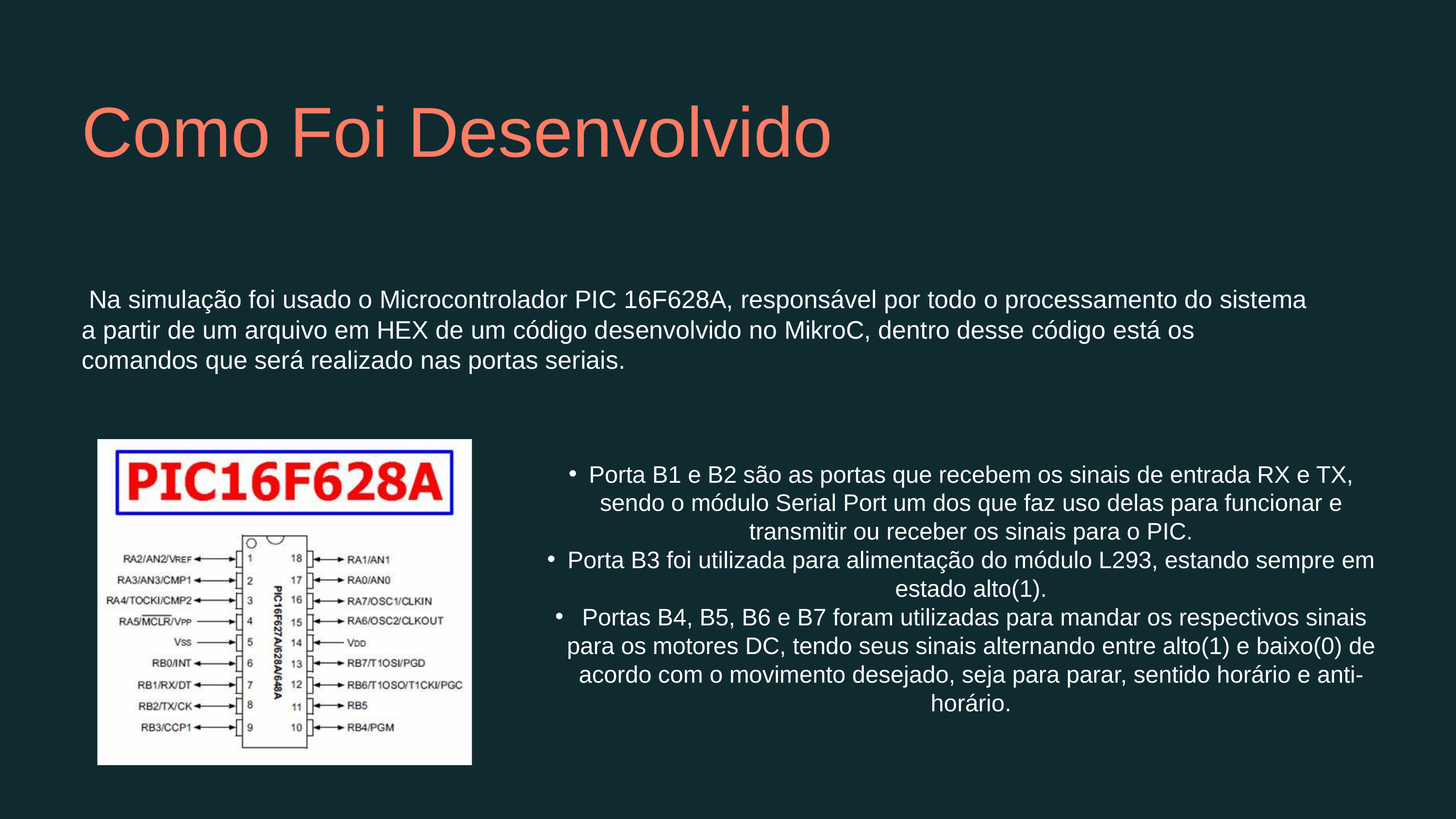

Como Foi Desenvolvido

 Na simulação foi usado o Microcontrolador PIC 16F628A, responsável por todo o processamento do sistema a partir de um arquivo em HEX de um código desenvolvido no MikroC, dentro desse código está os comandos que será realizado nas portas seriais.

Porta B1 e B2 são as portas que recebem os sinais de entrada RX e TX, sendo o módulo Serial Port um dos que faz uso delas para funcionar e transmitir ou receber os sinais para o PIC.
Porta B3 foi utilizada para alimentação do módulo L293, estando sempre em estado alto(1).
 Portas B4, B5, B6 e B7 foram utilizadas para mandar os respectivos sinais para os motores DC, tendo seus sinais alternando entre alto(1) e baixo(0) de acordo com o movimento desejado, seja para parar, sentido horário e anti-horário.